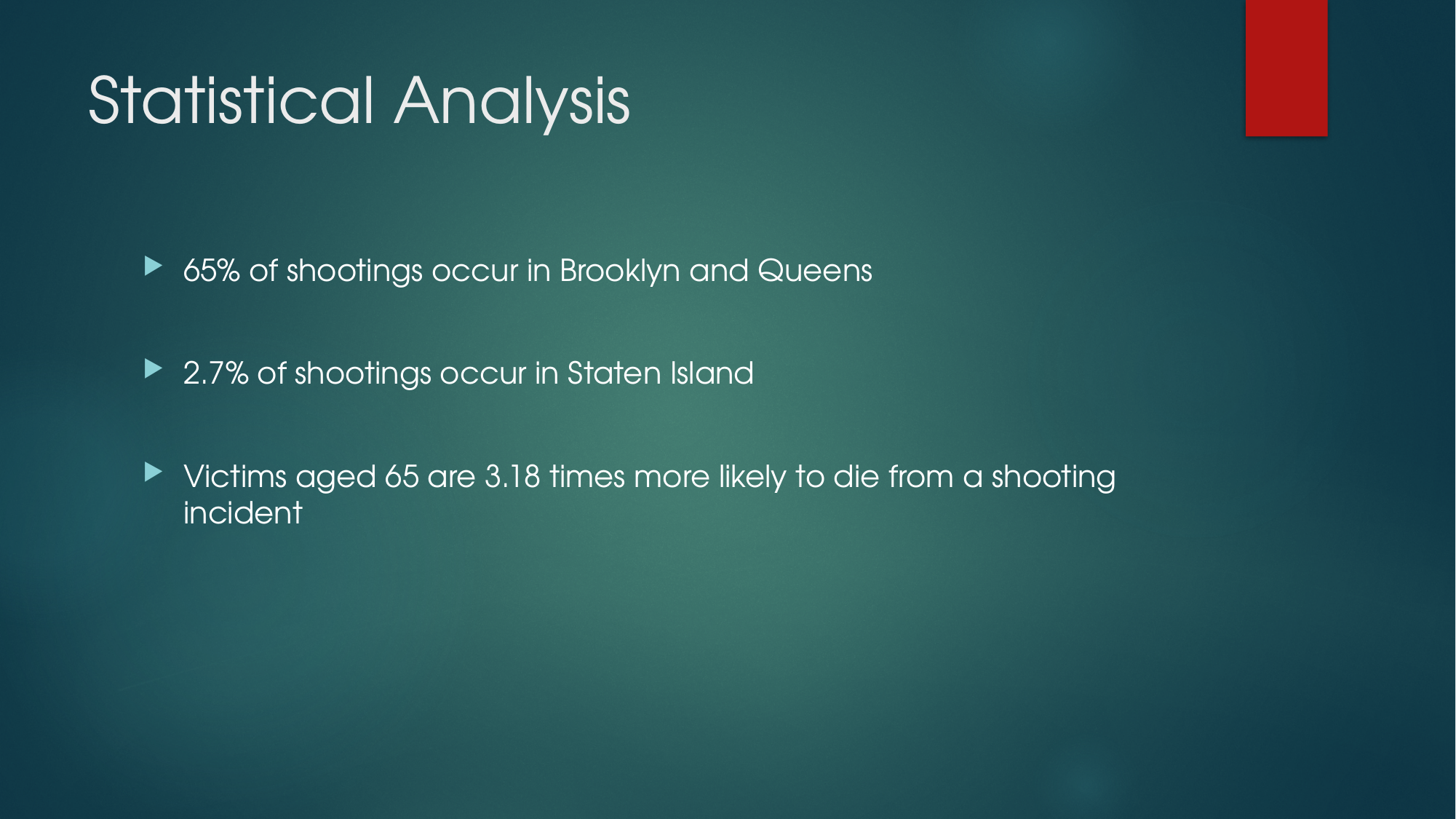

# Statistical Analysis
65% of shootings occur in Brooklyn and Queens

2.7% of shootings occur in Staten Island

Victims aged 65 are 3.18 times more likely to die from a shooting incident